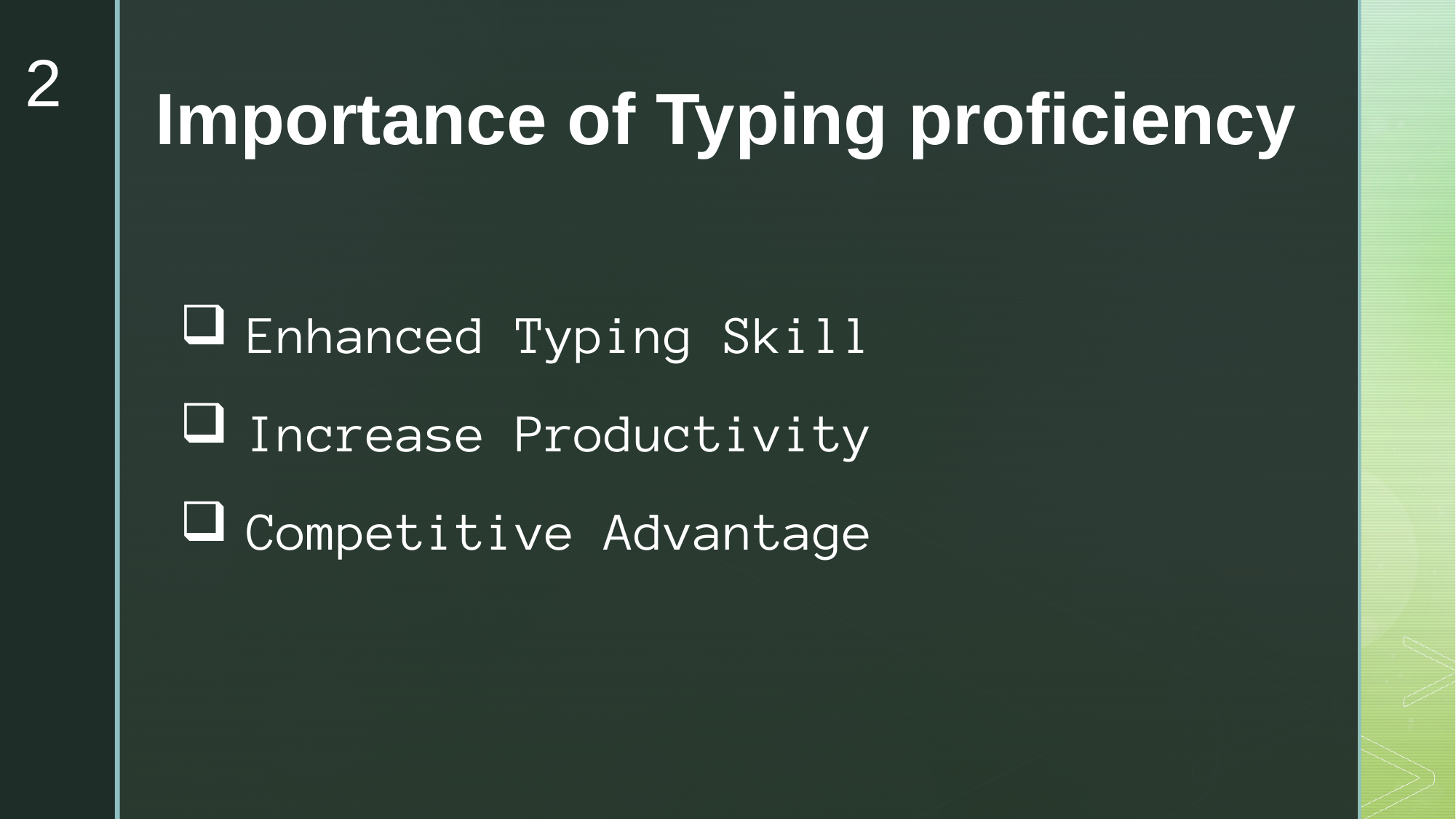

2
Importance of Typing proficiency

Enhanced Typing Skill
Increase Productivity
Competitive Advantage